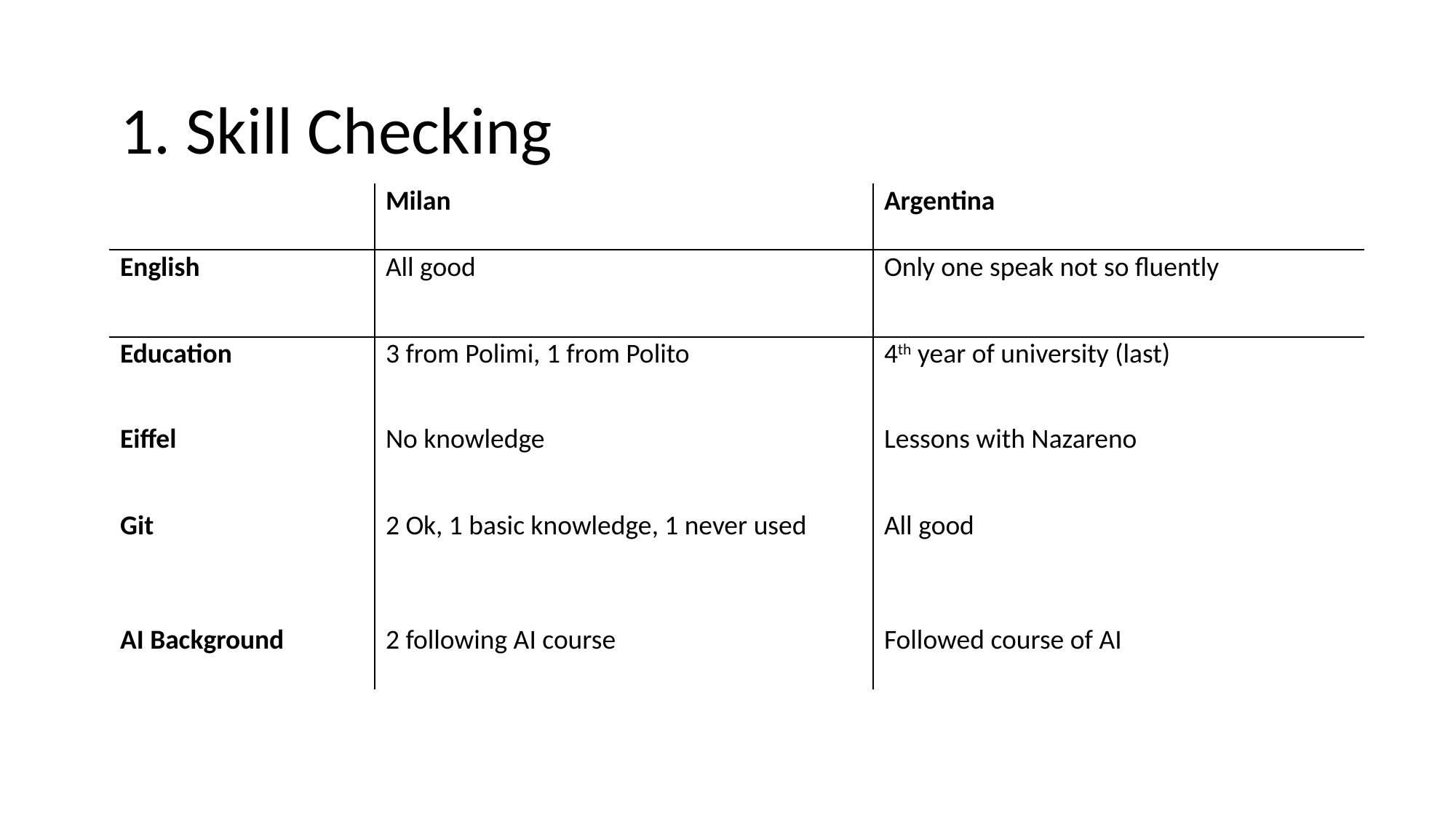

# 1. Skill Checking
|  | Milan | Argentina |
| --- | --- | --- |
| English | All good | Only one speak not so fluently |
| Education | 3 from Polimi, 1 from Polito | 4th year of university (last) |
| Eiffel | No knowledge | Lessons with Nazareno |
| Git | 2 Ok, 1 basic knowledge, 1 never used | All good |
| AI Background | 2 following AI course | Followed course of AI |